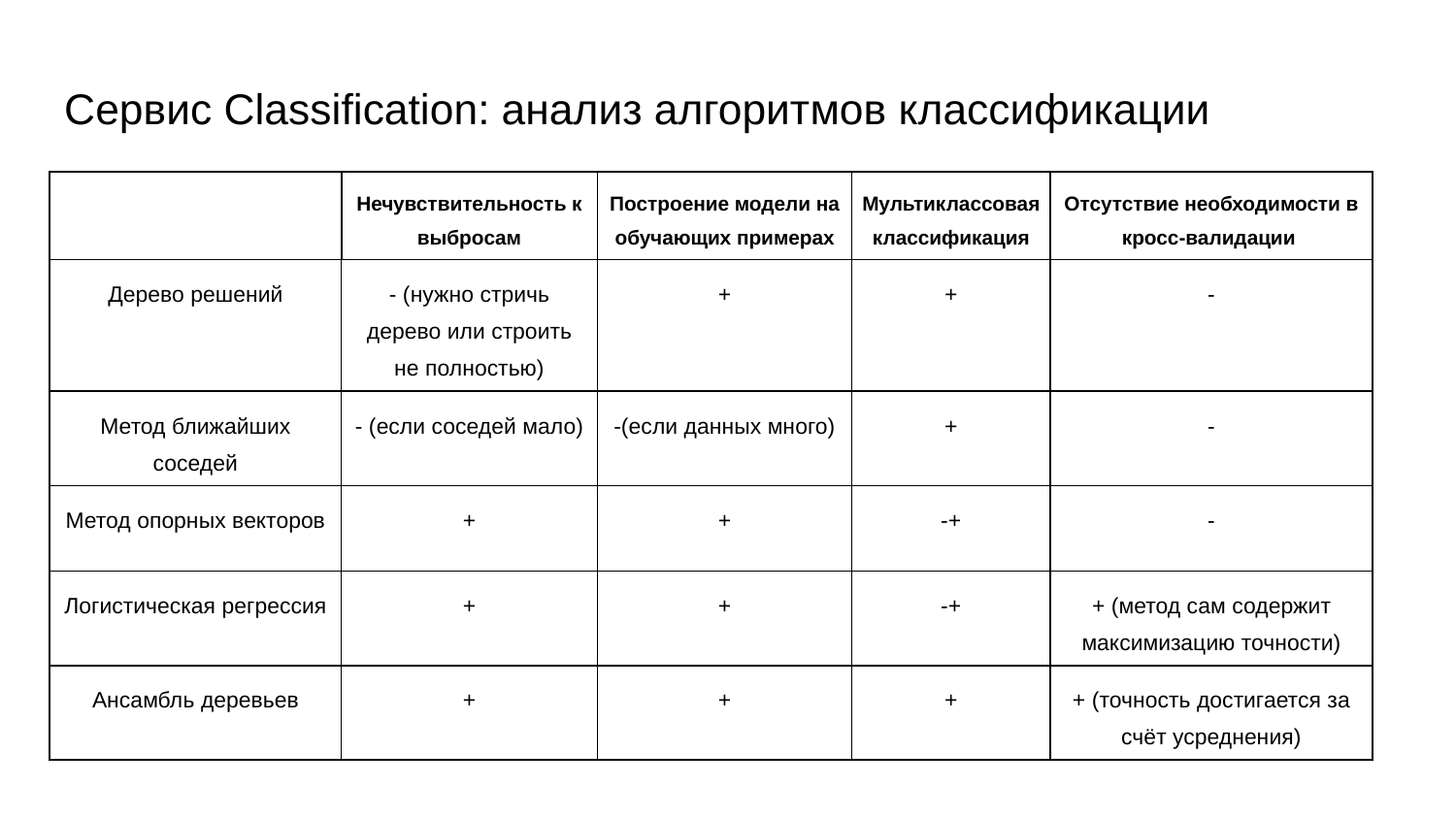

# Сервис Classification: анализ алгоритмов классификации
|  | Нечувствительность к выбросам | Построение модели на обучающих примерах | Мультиклассовая классификация | Отсутствие необходимости в кросс-валидации |
| --- | --- | --- | --- | --- |
| Дерево решений | - (нужно стричь дерево или строить не полностью) | + | + | - |
| Метод ближайших соседей | - (если соседей мало) | -(если данных много) | + | - |
| Метод опорных векторов | + | + | -+ | - |
| Логистическая регрессия | + | + | -+ | + (метод сам содержит максимизацию точности) |
| Ансамбль деревьев | + | + | + | + (точность достигается за счёт усреднения) |